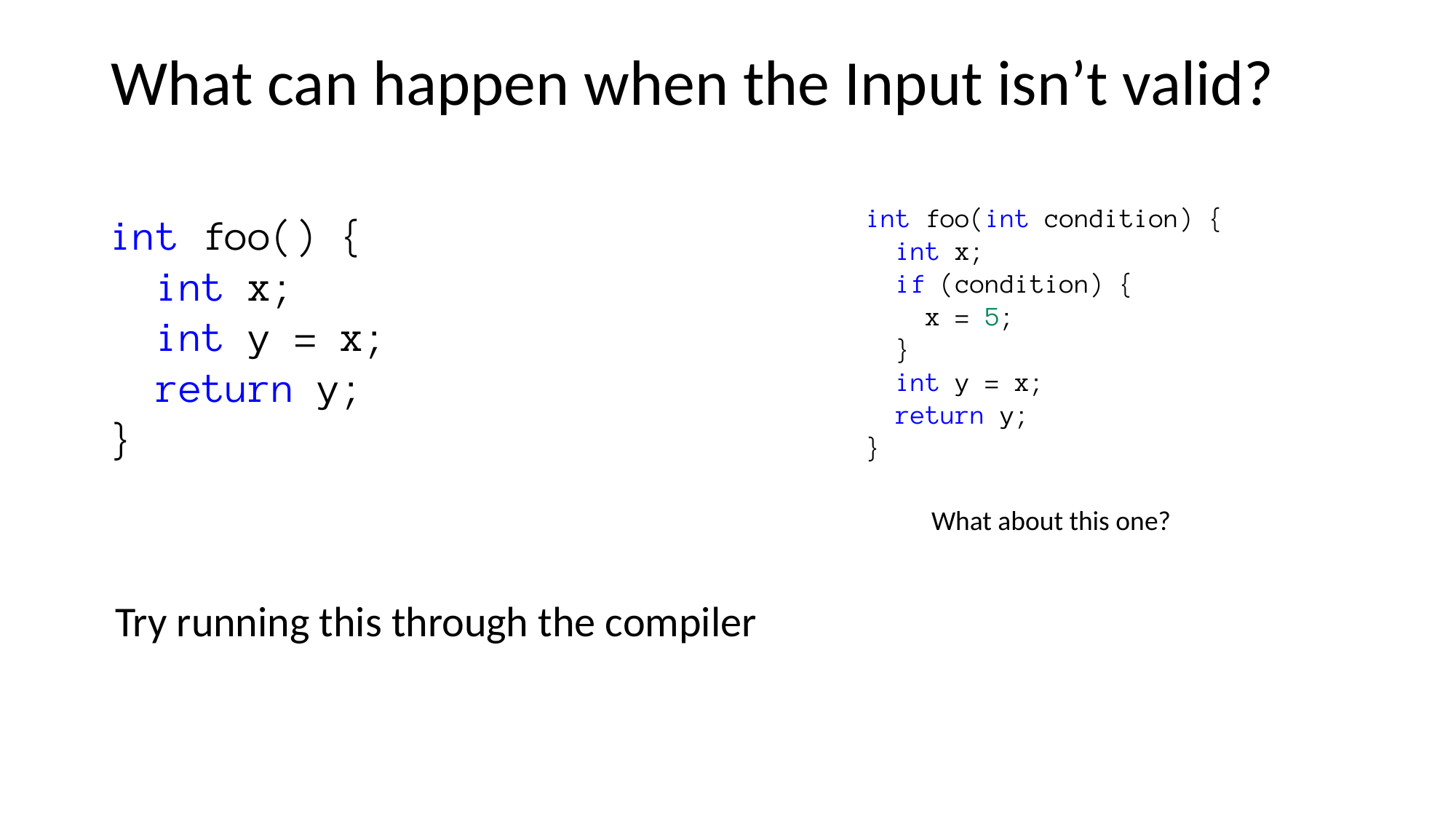

# What can happen when the Input isn’t valid?
int foo(int condition) {
  int x;
  if (condition) {
    x = 5;
  }
  int y = x;
  return y;
}
int foo() {
  int x;
  int y = x;
  return y;
}
What about this one?
Try running this through the compiler